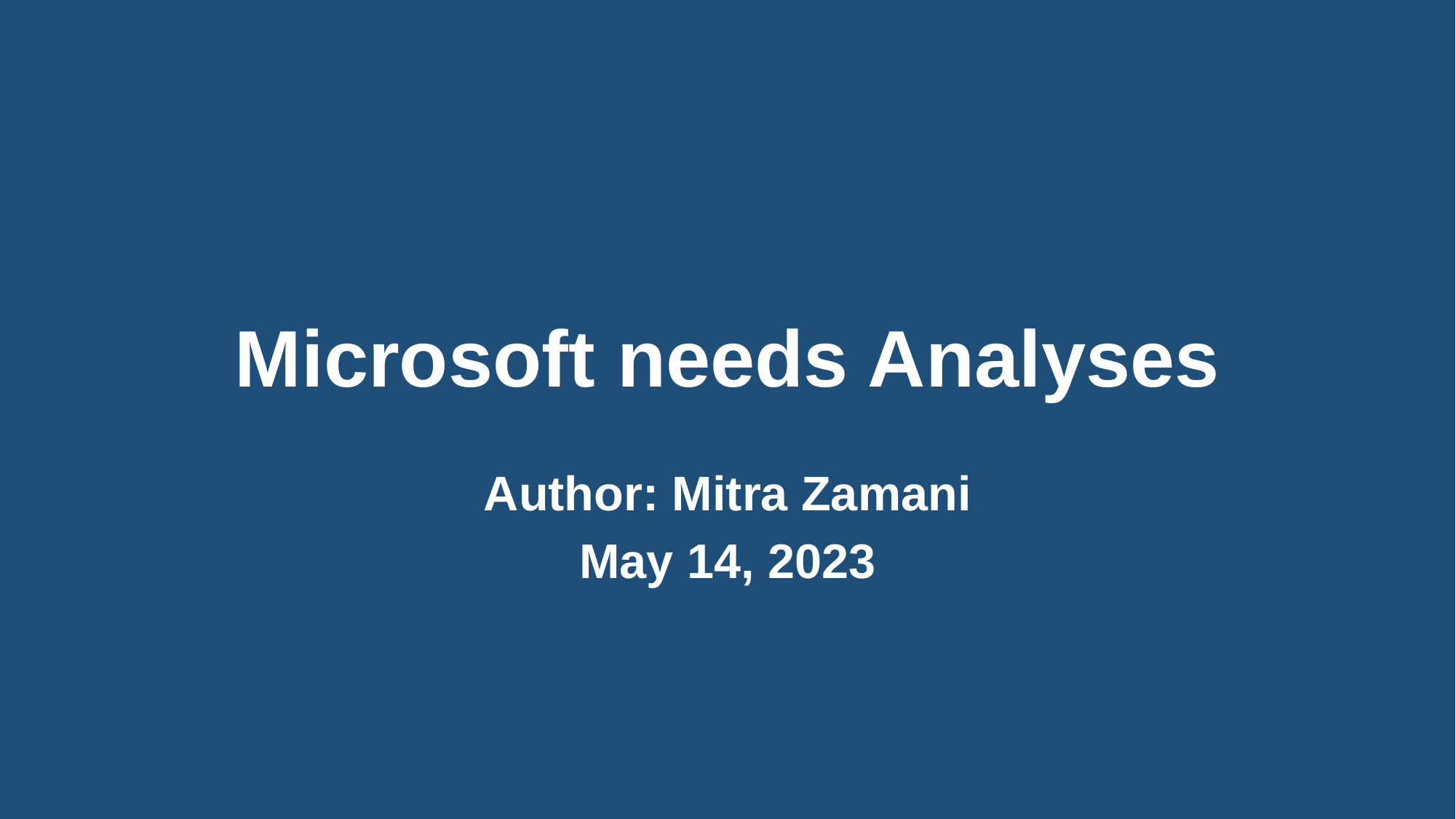

# Microsoft needs Analyses
Author: Mitra Zamani
May 14, 2023